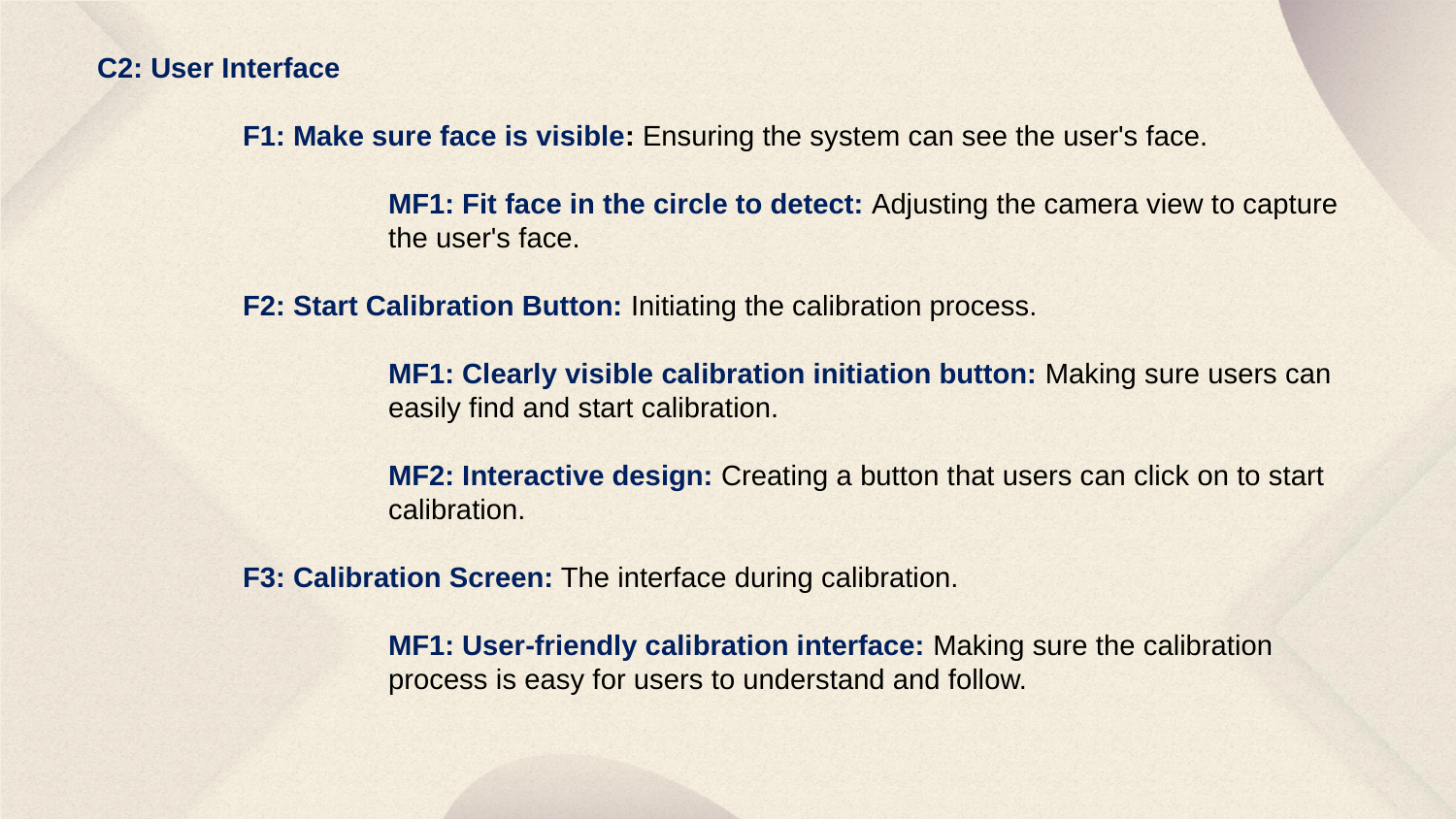

C2: User Interface

	F1: Make sure face is visible: Ensuring the system can see the user's face.

		MF1: Fit face in the circle to detect: Adjusting the camera view to capture 		the user's face.

	F2: Start Calibration Button: Initiating the calibration process.

		MF1: Clearly visible calibration initiation button: Making sure users can 		easily find and start calibration.

		MF2: Interactive design: Creating a button that users can click on to start 		calibration.

	F3: Calibration Screen: The interface during calibration.

		MF1: User-friendly calibration interface: Making sure the calibration 		process is easy for users to understand and follow.